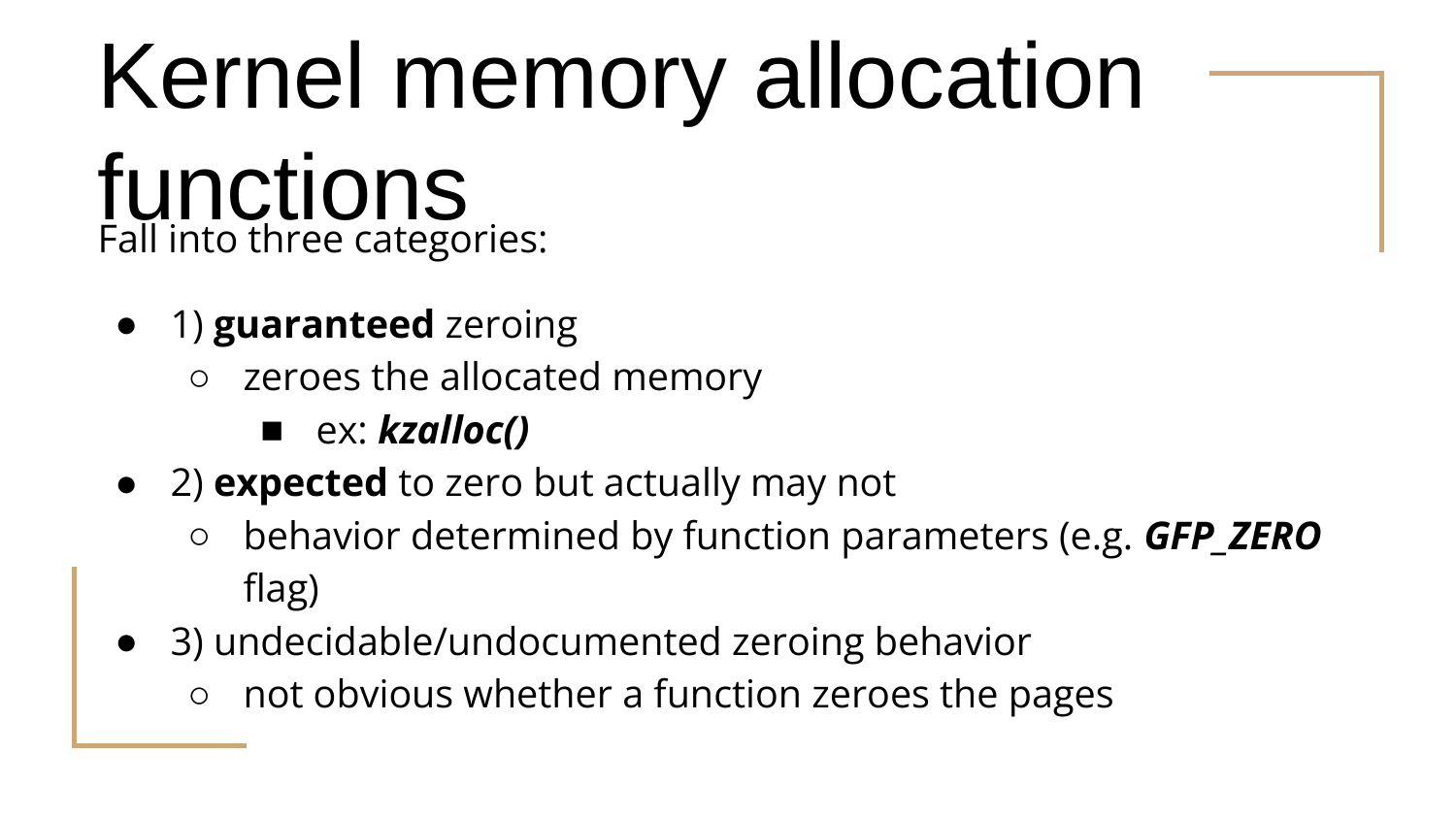

# Kernel memory allocation functions
Fall into three categories:
1) guaranteed zeroing
zeroes the allocated memory
ex: kzalloc()
2) expected to zero but actually may not
behavior determined by function parameters (e.g. GFP_ZERO flag)
3) undecidable/undocumented zeroing behavior
not obvious whether a function zeroes the pages